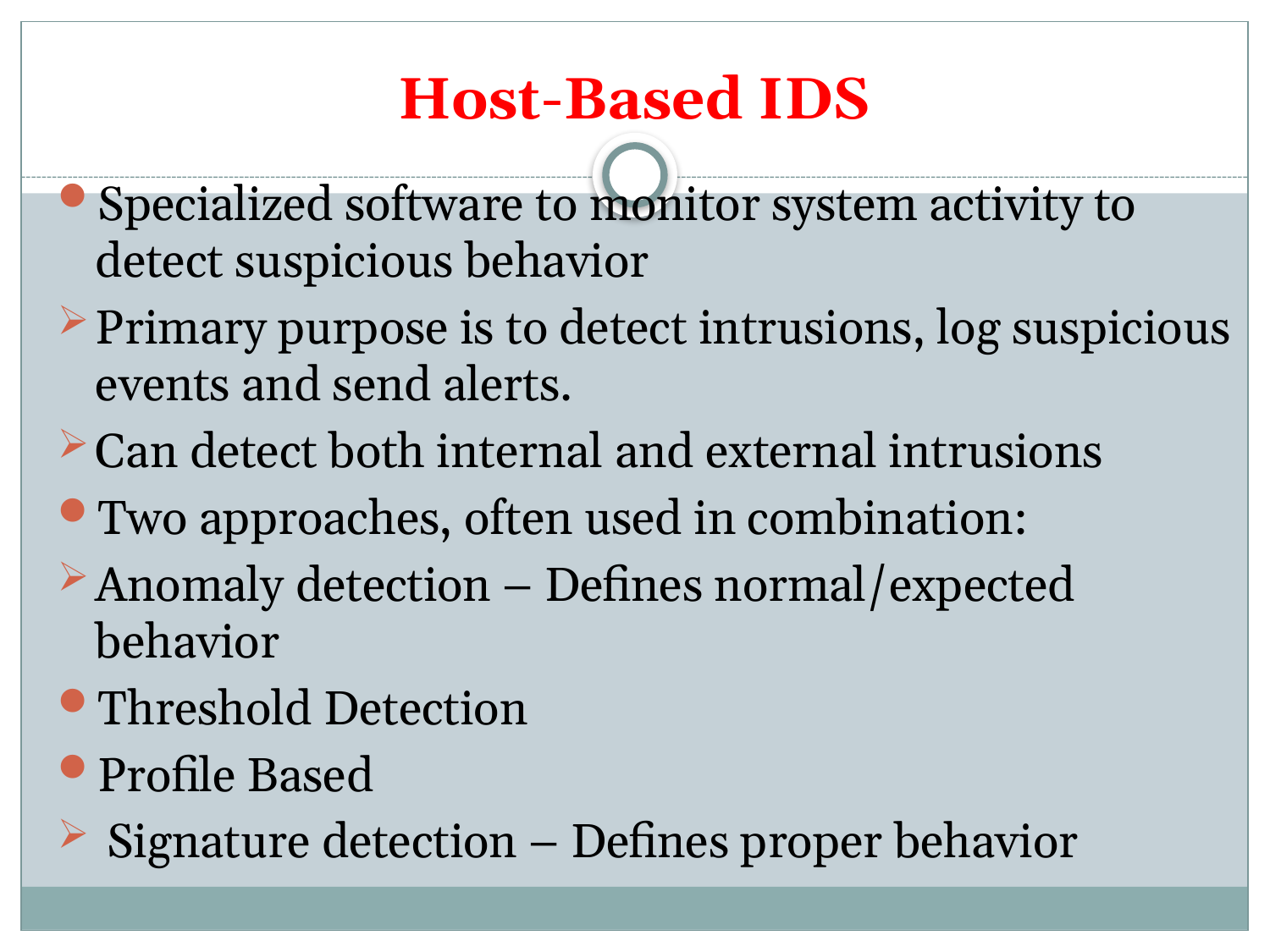

# Host-Based IDS
Specialized software to monitor system activity to detect suspicious behavior
Primary purpose is to detect intrusions, log suspicious events and send alerts.
Can detect both internal and external intrusions
Two approaches, often used in combination:
Anomaly detection – Defines normal/expected behavior
Threshold Detection
Profile Based
 Signature detection – Defines proper behavior